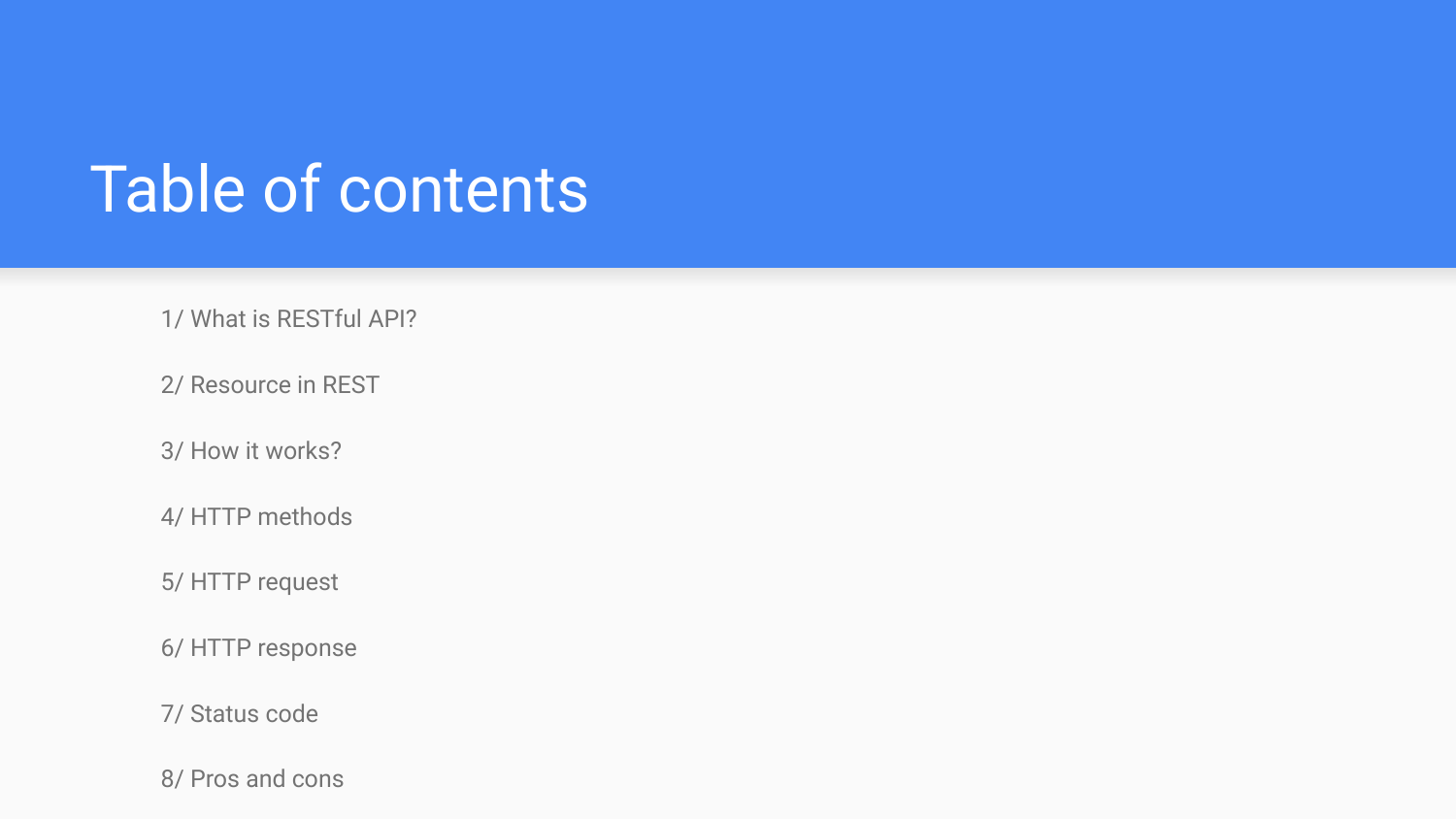

# Table of contents
1/ What is RESTful API?
2/ Resource in REST
3/ How it works?
4/ HTTP methods
5/ HTTP request
6/ HTTP response
7/ Status code
8/ Pros and cons